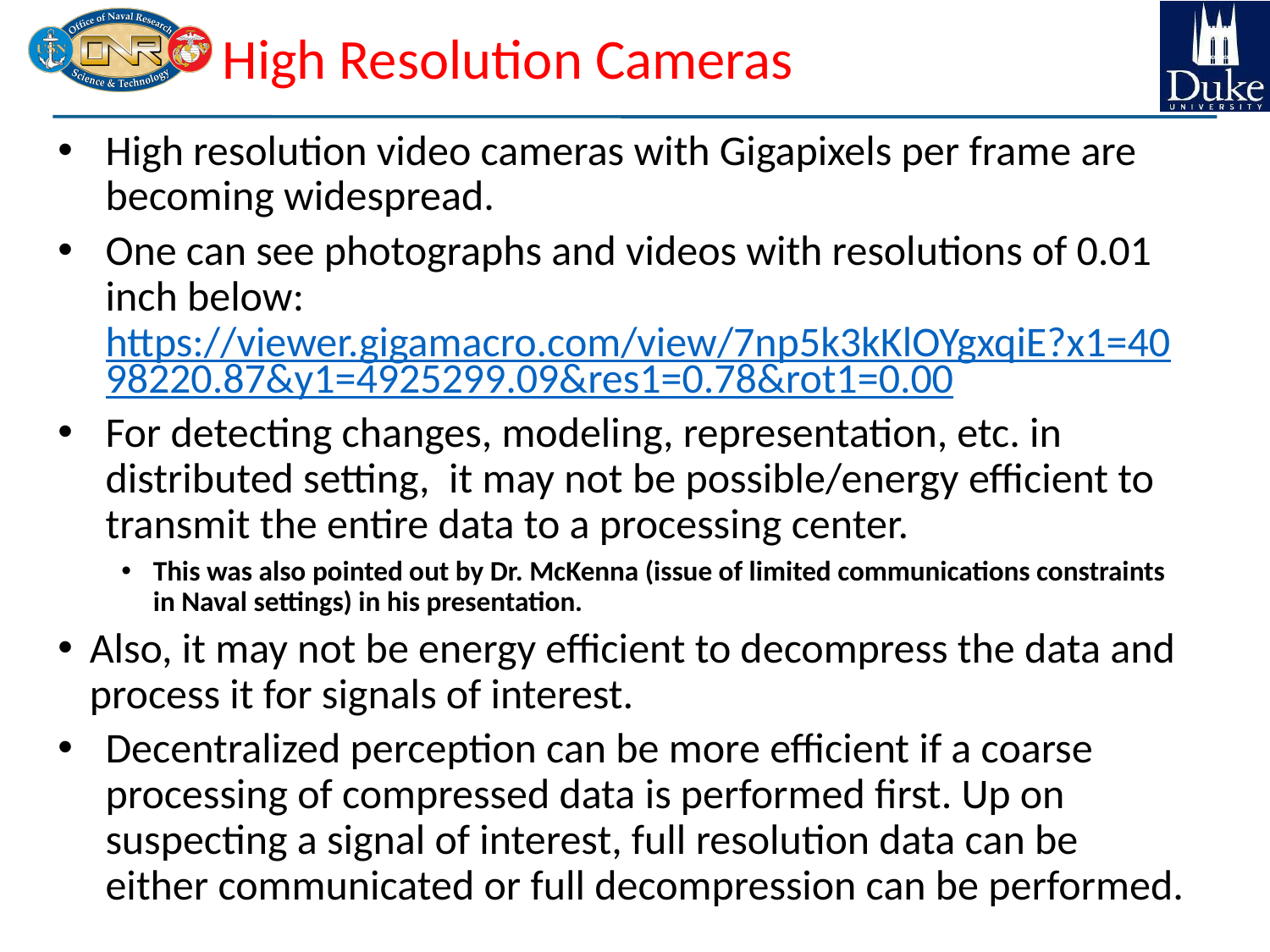

High Resolution Cameras
High resolution video cameras with Gigapixels per frame are becoming widespread.
One can see photographs and videos with resolutions of 0.01 inch below: https://viewer.gigamacro.com/view/7np5k3kKlOYgxqiE?x1=4098220.87&y1=4925299.09&res1=0.78&rot1=0.00
For detecting changes, modeling, representation, etc. in distributed setting,  it may not be possible/energy efficient to transmit the entire data to a processing center.
This was also pointed out by Dr. McKenna (issue of limited communications constraints in Naval settings) in his presentation.
Also, it may not be energy efficient to decompress the data and process it for signals of interest.
Decentralized perception can be more efficient if a coarse processing of compressed data is performed first. Up on suspecting a signal of interest, full resolution data can be either communicated or full decompression can be performed.